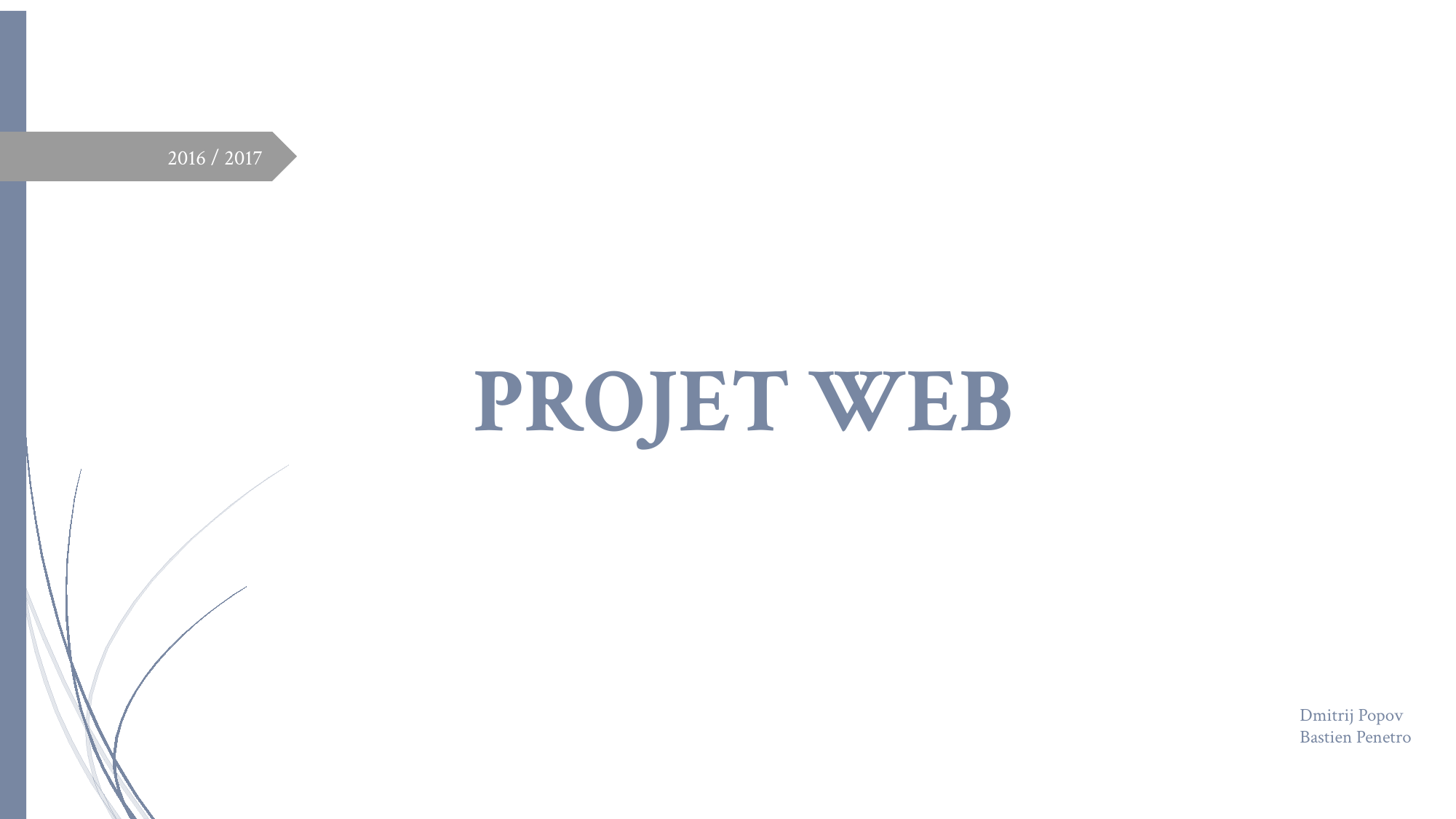

2016 / 2017

# PROJET WEB
Dmitrij Popov
Bastien Penetro